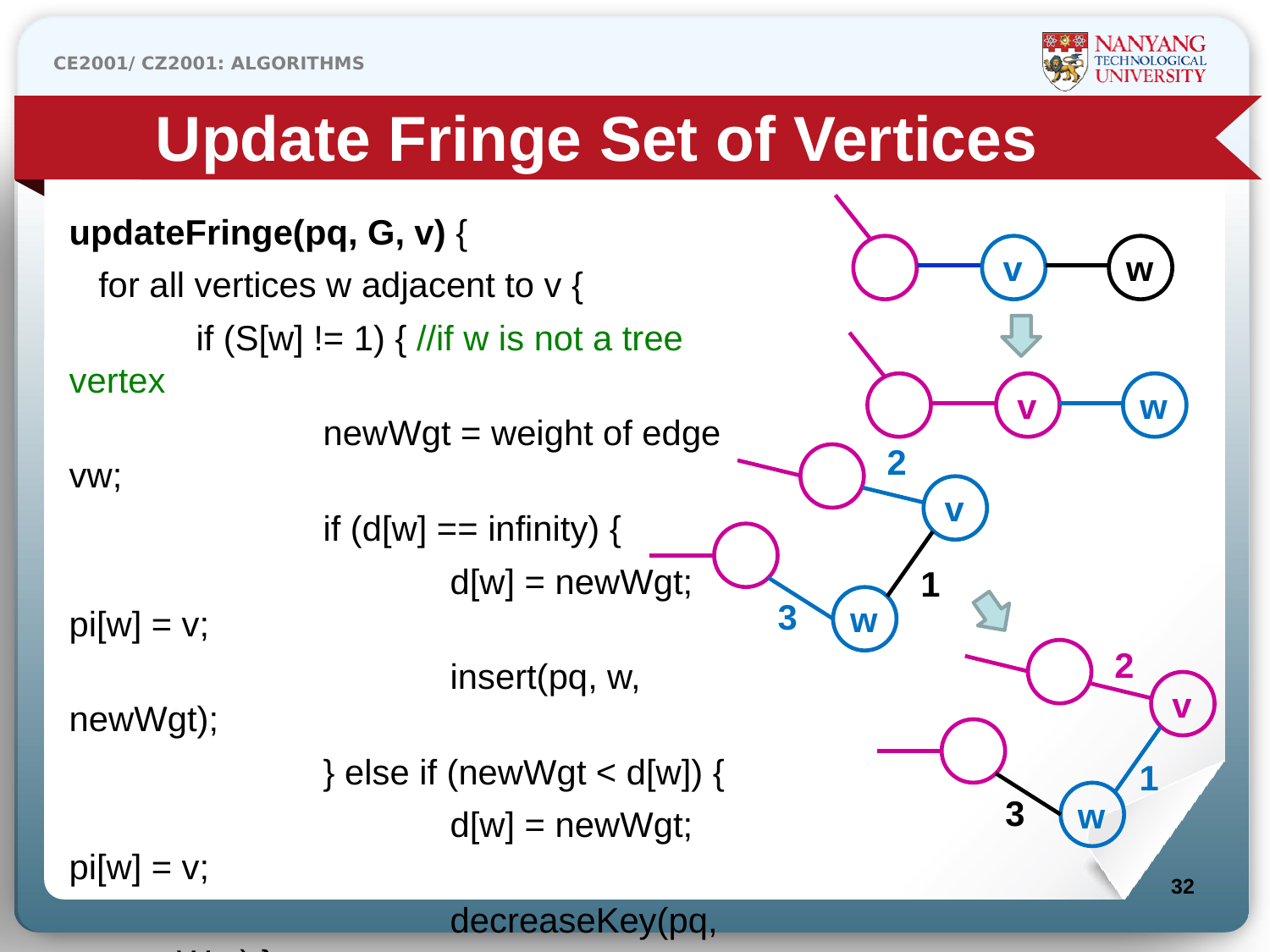

Update Fringe Set of Vertices

v
w

v
w
updateFringe(pq, G, v) {
   for all vertices w adjacent to v {
	if (S[w] != 1) { //if w is not a tree vertex
		newWgt = weight of edge vw;
		if (d[w] == infinity) {
			d[w] = newWgt; pi[w] = v;
			insert(pq, w, newWgt);
		} else if (newWgt < d[w]) {
			d[w] = newWgt; pi[w] = v;
			decreaseKey(pq, w, newWgt);}
	} // if w is not a tree vertex
   } // for all vertices
}
2

v

3
w
1

2

v

3
w
1